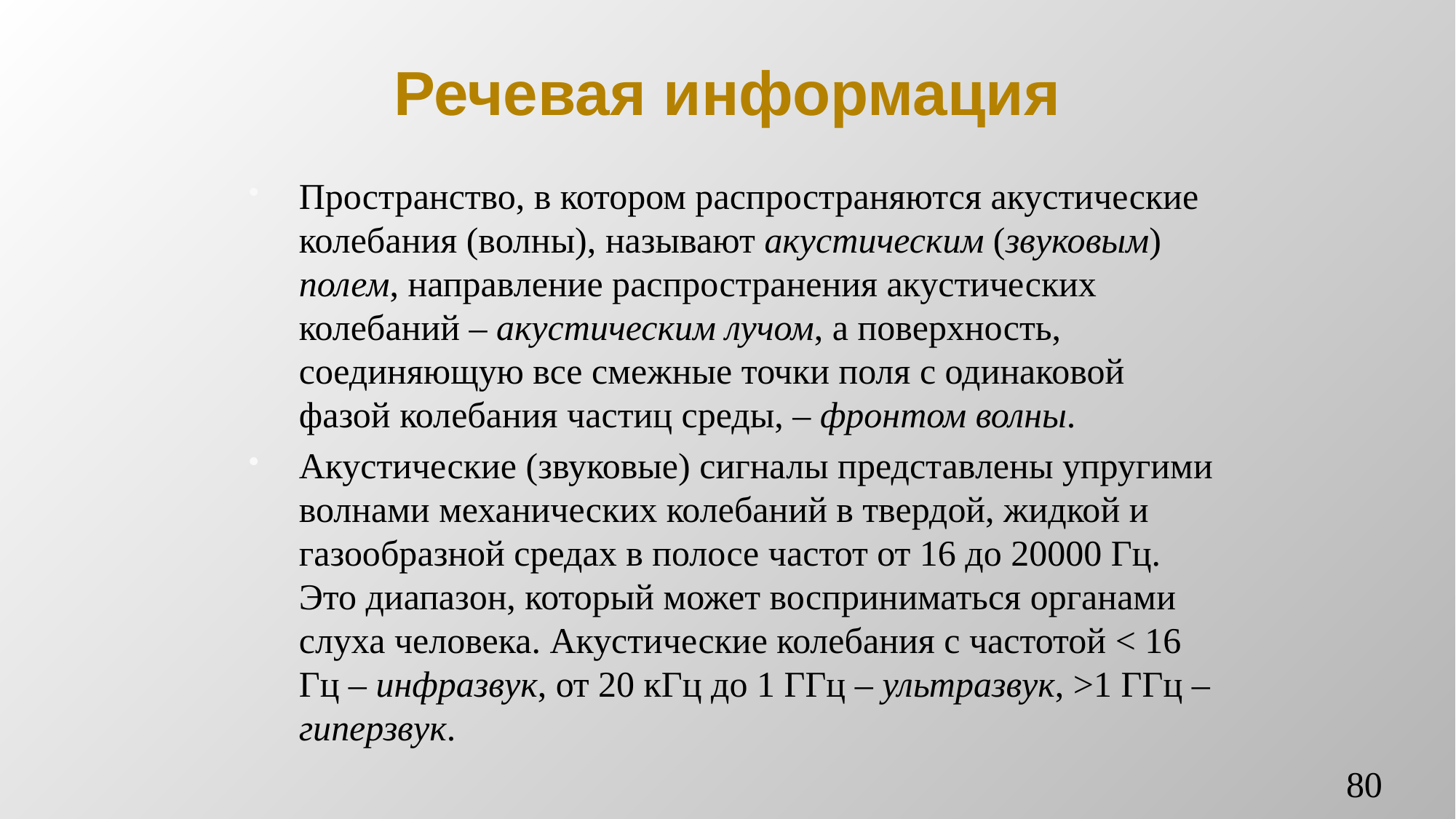

# Речевая информация
Пространство, в котором распространяются акустические колебания (волны), называют акустическим (звуковым) полем, направление распространения акустических колебаний – акустическим лучом, а поверхность, соединяющую все смежные точки поля с одинаковой фазой колебания частиц среды, – фронтом волны.
Акустические (звуковые) сигналы представлены упругими волнами механических колебаний в твердой, жидкой и газообразной средах в полосе частот от 16 до 20000 Гц. Это диапазон, который может восприниматься органами слуха человека. Акустические колебания с частотой < 16 Гц – инфразвук, от 20 кГц до 1 ГГц – ультразвук, >1 ГГц – гиперзвук.
80